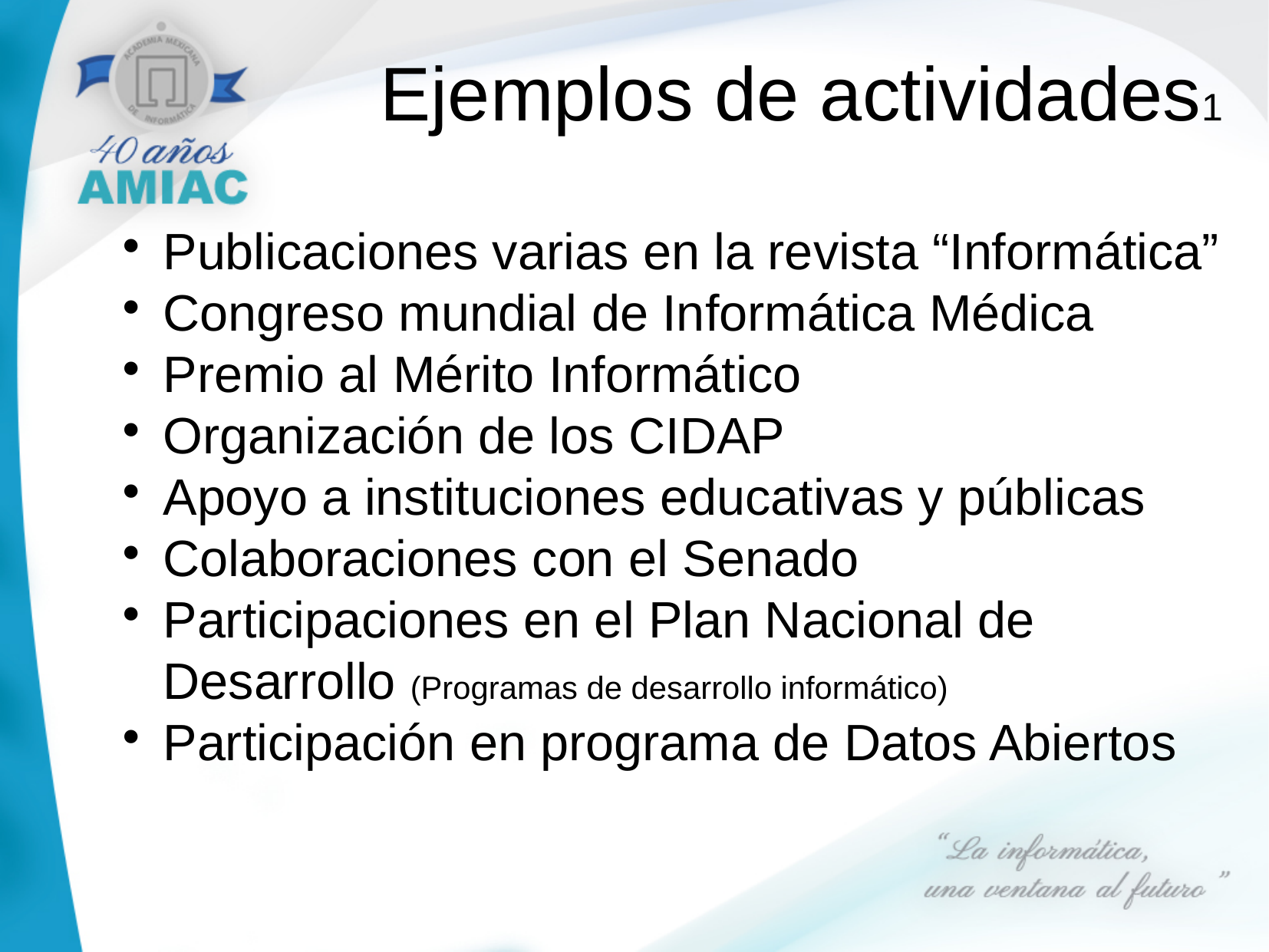

Ejemplos de actividades1
Publicaciones varias en la revista “Informática”
Congreso mundial de Informática Médica
Premio al Mérito Informático
Organización de los CIDAP
Apoyo a instituciones educativas y públicas
Colaboraciones con el Senado
Participaciones en el Plan Nacional de Desarrollo (Programas de desarrollo informático)
Participación en programa de Datos Abiertos